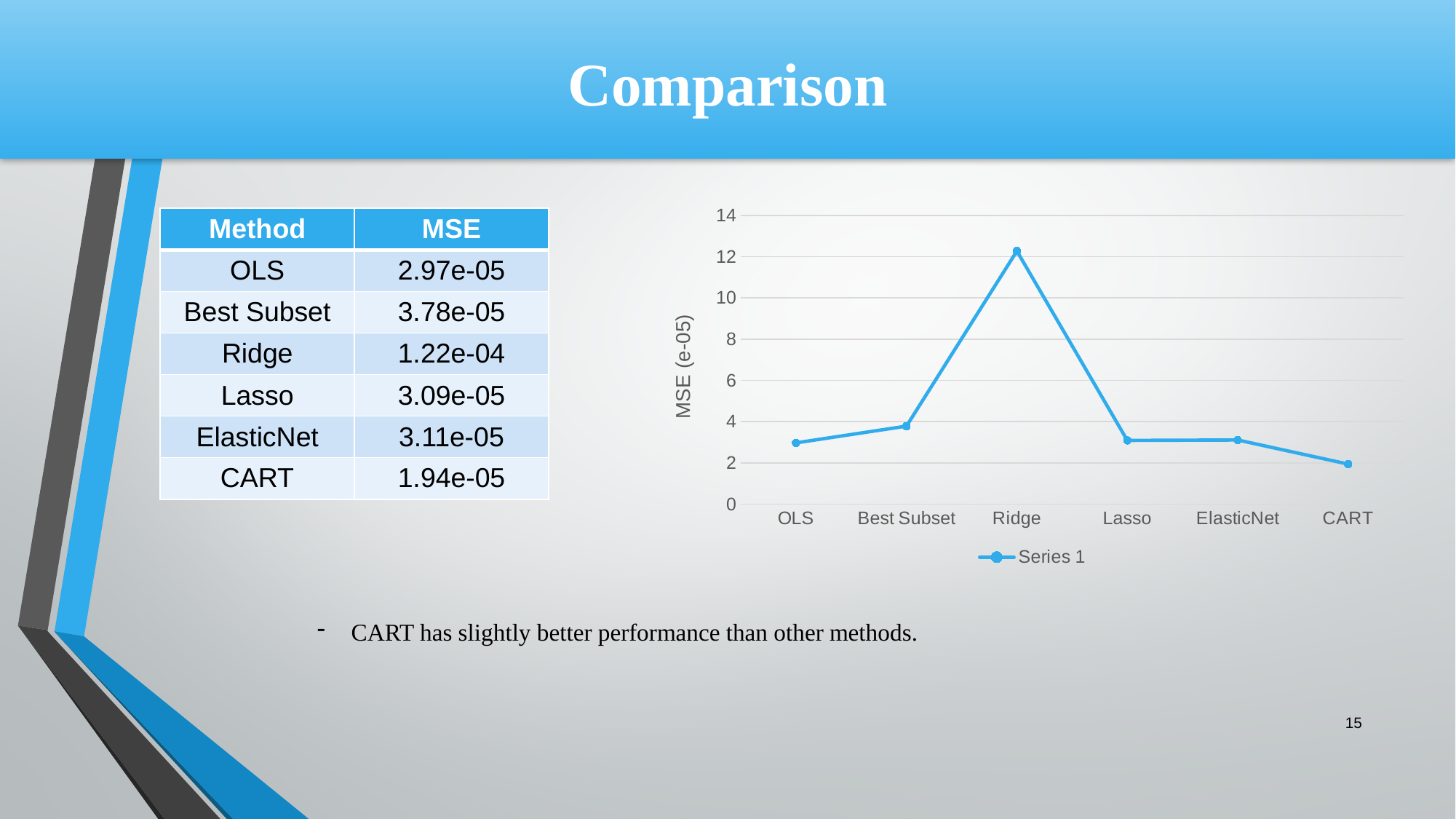

Comparison

### Chart

| Category | Series 1 |
|---|---|
| OLS | 2.97 |
| Best Subset | 3.78 |
| Ridge | 12.27 |
| Lasso | 3.09 |
| ElasticNet | 3.11 |
| CART | 1.94 |
| Method | MSE |
| --- | --- |
| OLS | 2.97e-05 |
| Best Subset | 3.78e-05 |
| Ridge | 1.22e-04 |
| Lasso | 3.09e-05 |
| ElasticNet | 3.11e-05 |
| CART | 1.94e-05 |
CART has slightly better performance than other methods.

15